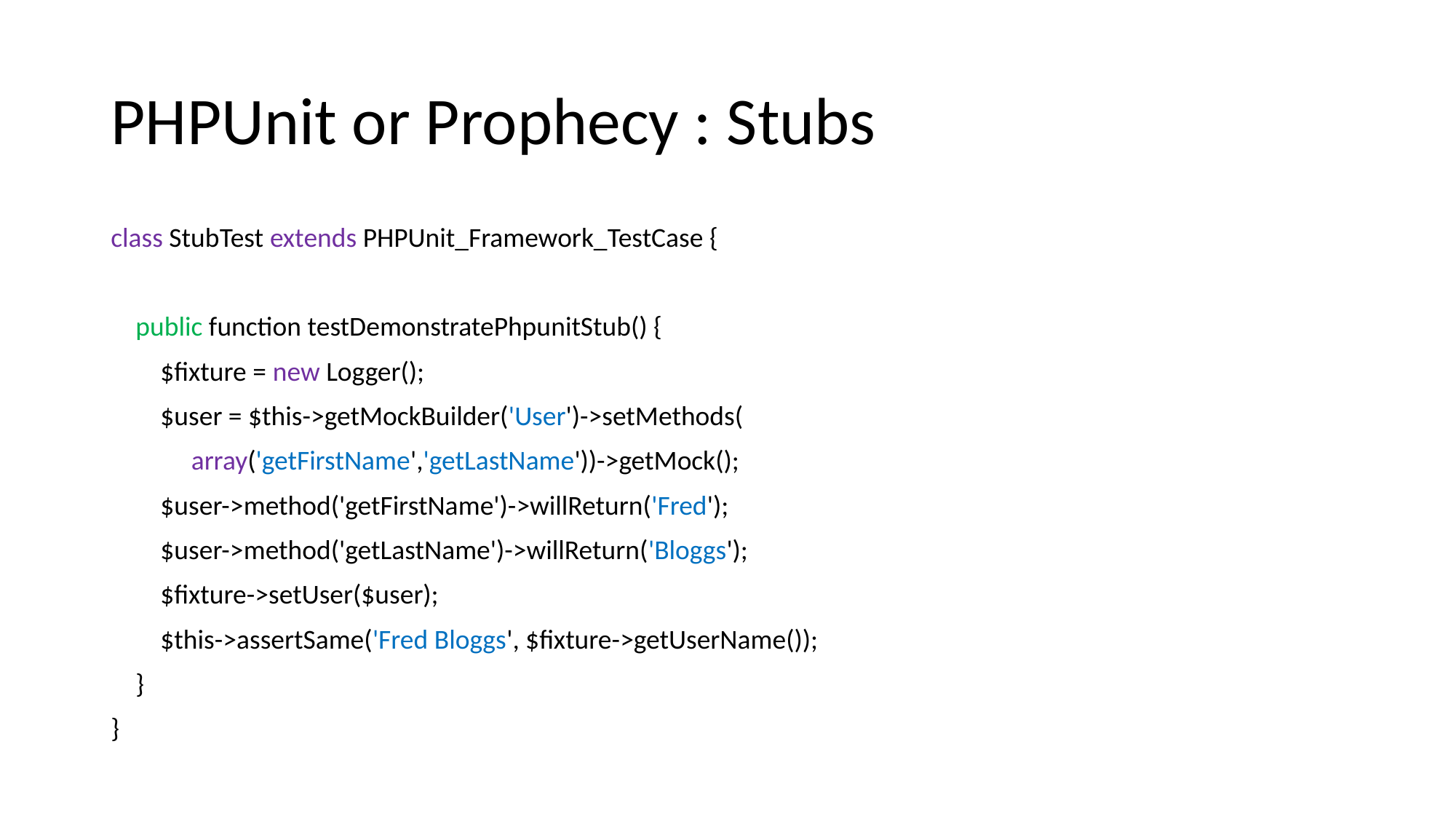

# PHPUnit or Prophecy : Stubs
class StubTest extends PHPUnit_Framework_TestCase {

    public function testDemonstratePhpunitStub() {
        $fixture = new Logger();
        $user = $this->getMockBuilder('User')->setMethods(
             array('getFirstName','getLastName'))->getMock();
        $user->method('getFirstName')->willReturn('Fred');
        $user->method('getLastName')->willReturn('Bloggs');
        $fixture->setUser($user);
        $this->assertSame('Fred Bloggs', $fixture->getUserName());
    }
}